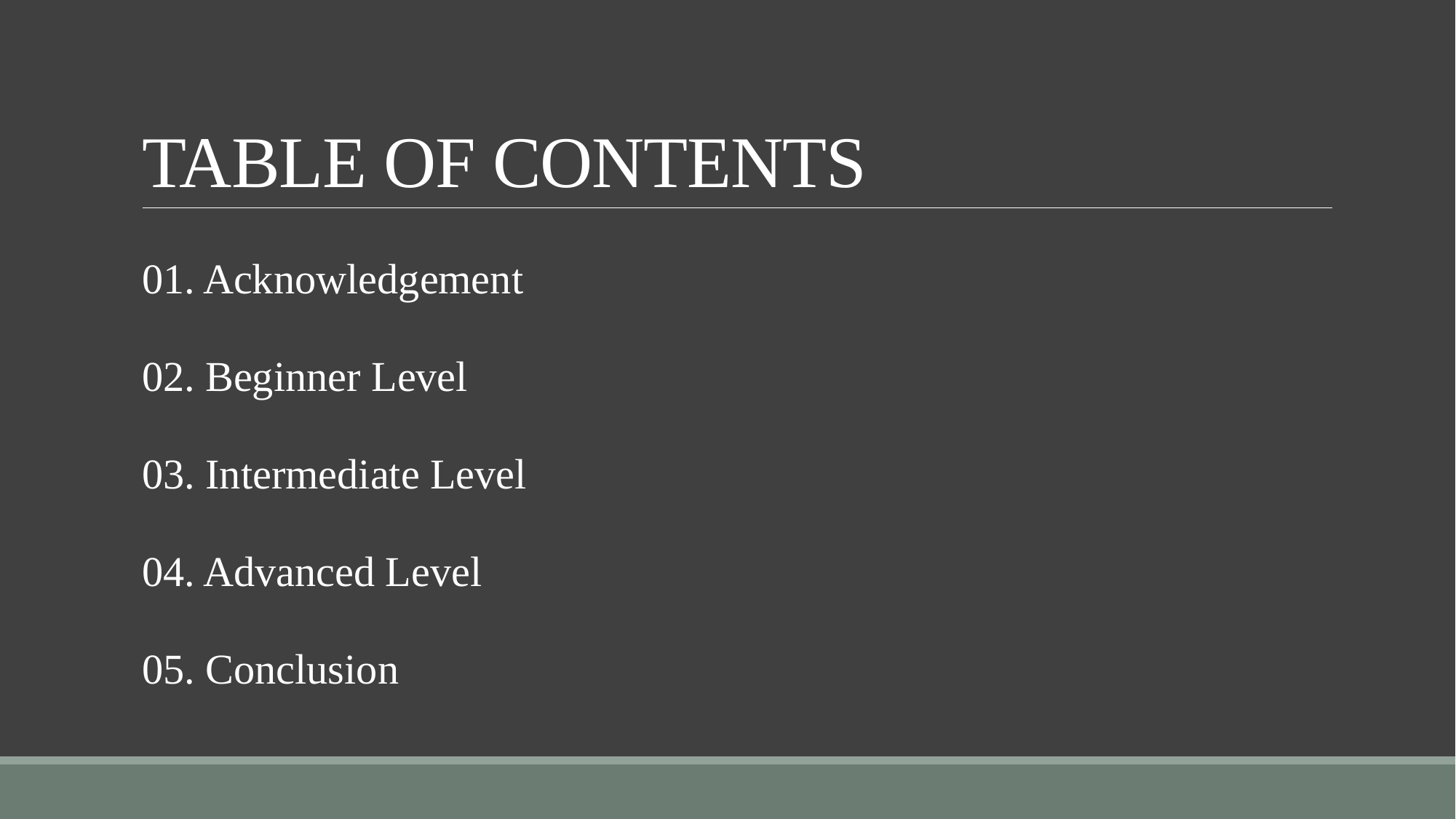

# TABLE OF CONTENTS
01. Acknowledgement
02. Beginner Level
03. Intermediate Level
04. Advanced Level
05. Conclusion